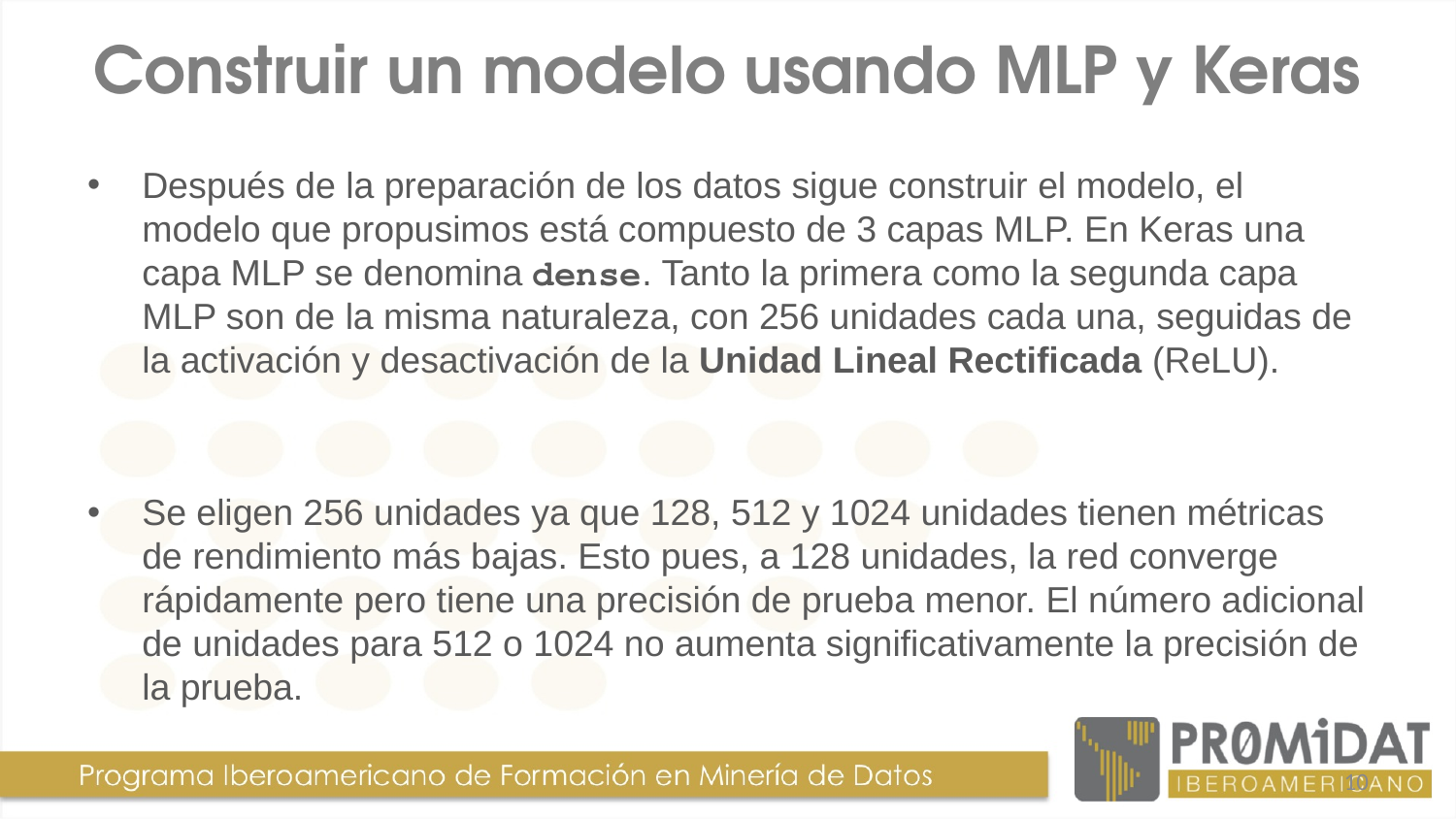

# Construir un modelo usando MLP y Keras

Después de la preparación de los datos sigue construir el modelo, el modelo que propusimos está compuesto de 3 capas MLP. En Keras una capa MLP se denomina dense. Tanto la primera como la segunda capa MLP son de la misma naturaleza, con 256 unidades cada una, seguidas de la activación y desactivación de la Unidad Lineal Rectificada (ReLU).

Se eligen 256 unidades ya que 128, 512 y 1024 unidades tienen métricas de rendimiento más bajas. Esto pues, a 128 unidades, la red converge rápidamente pero tiene una precisión de prueba menor. El número adicional de unidades para 512 o 1024 no aumenta significativamente la precisión de la prueba.

10